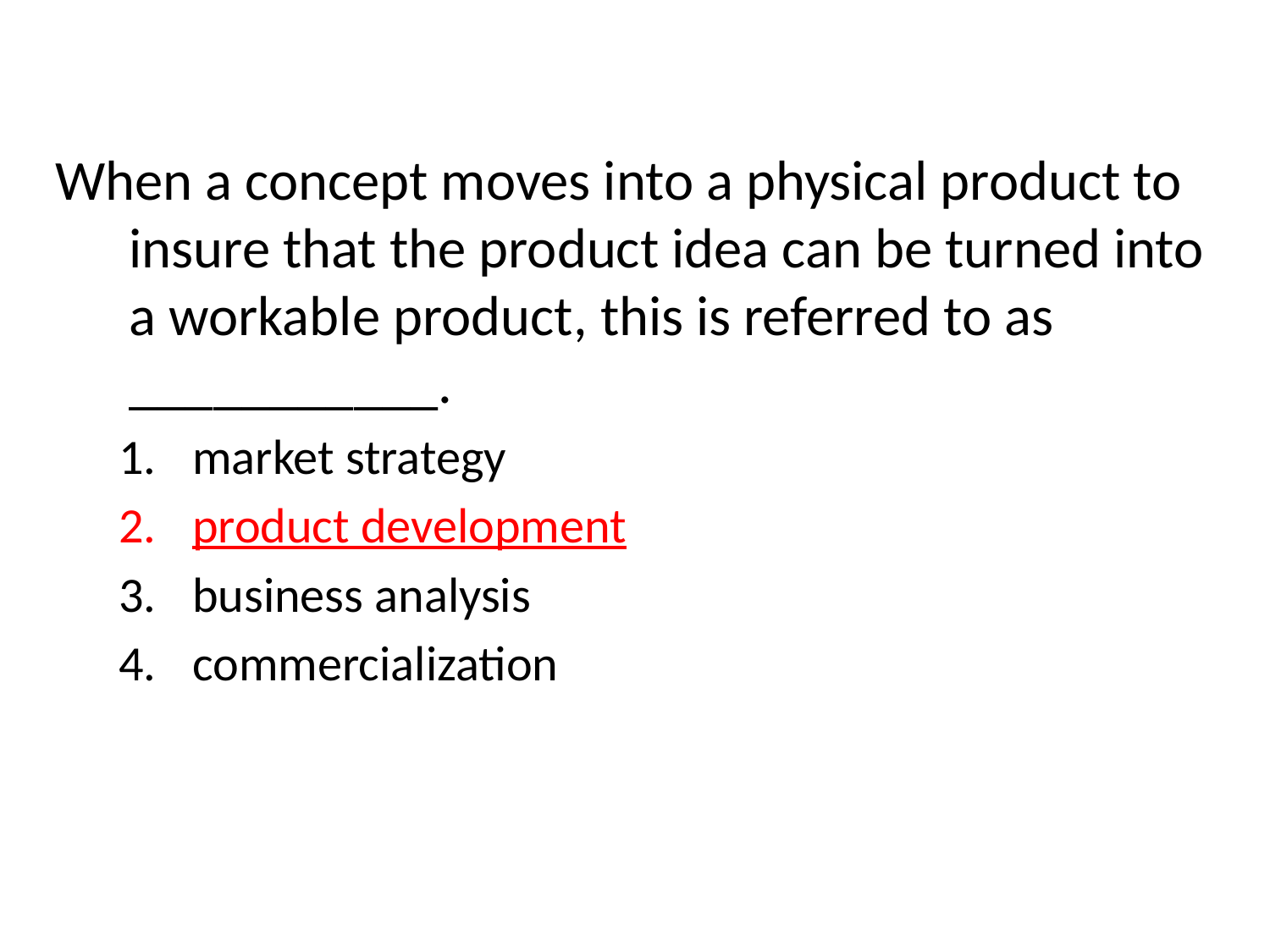

When a concept moves into a physical product to insure that the product idea can be turned into a workable product, this is referred to as ___________.
market strategy
product development
business analysis
commercialization